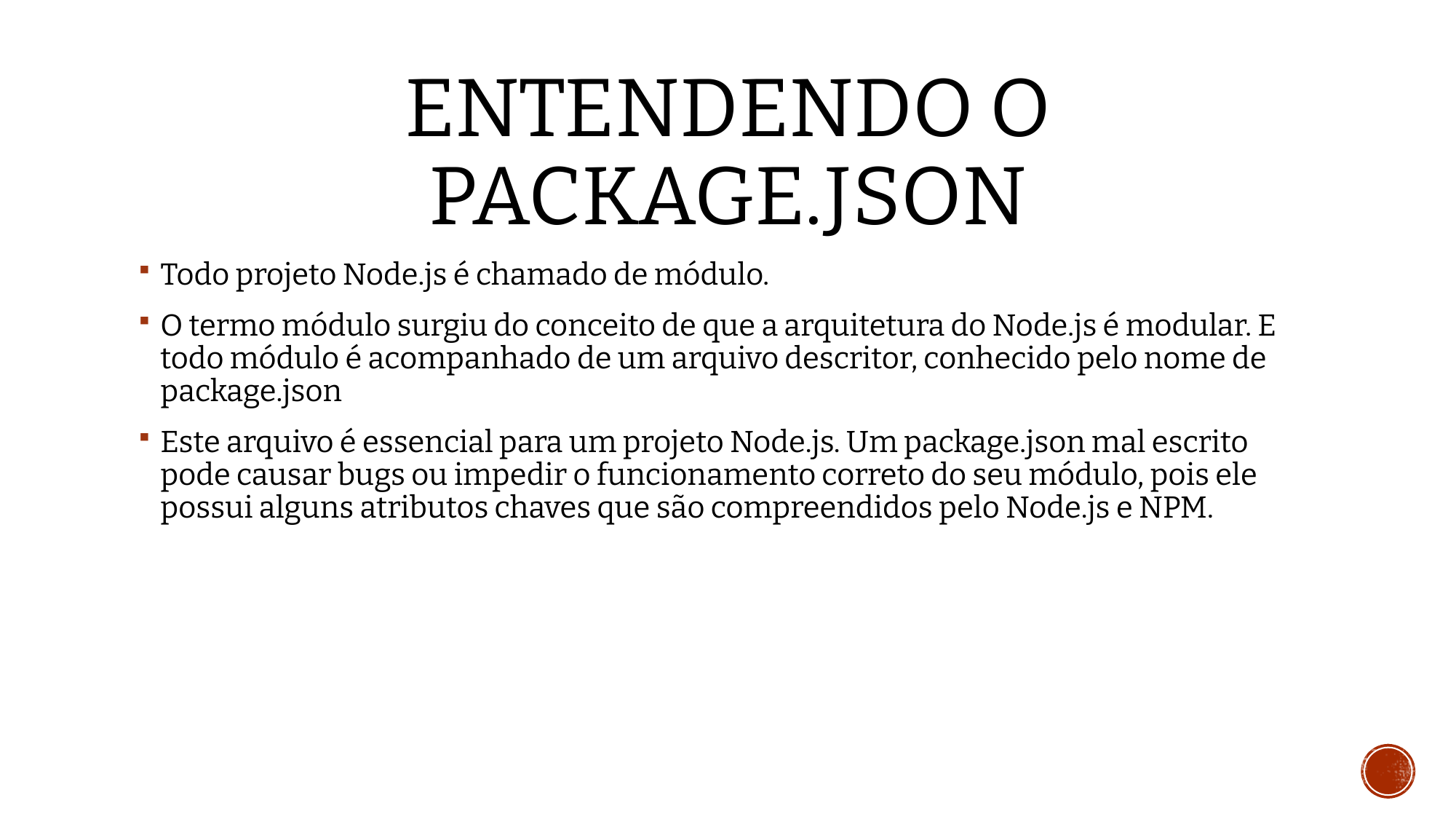

# ENTENDENDO O PACKAGE.JSON
Todo projeto Node.js é chamado de módulo.
O termo módulo surgiu do conceito de que a arquitetura do Node.js é modular. E todo módulo é acompanhado de um arquivo descritor, conhecido pelo nome de package.json
Este arquivo é essencial para um projeto Node.js. Um package.json mal escrito pode causar bugs ou impedir o funcionamento correto do seu módulo, pois ele possui alguns atributos chaves que são compreendidos pelo Node.js e NPM.